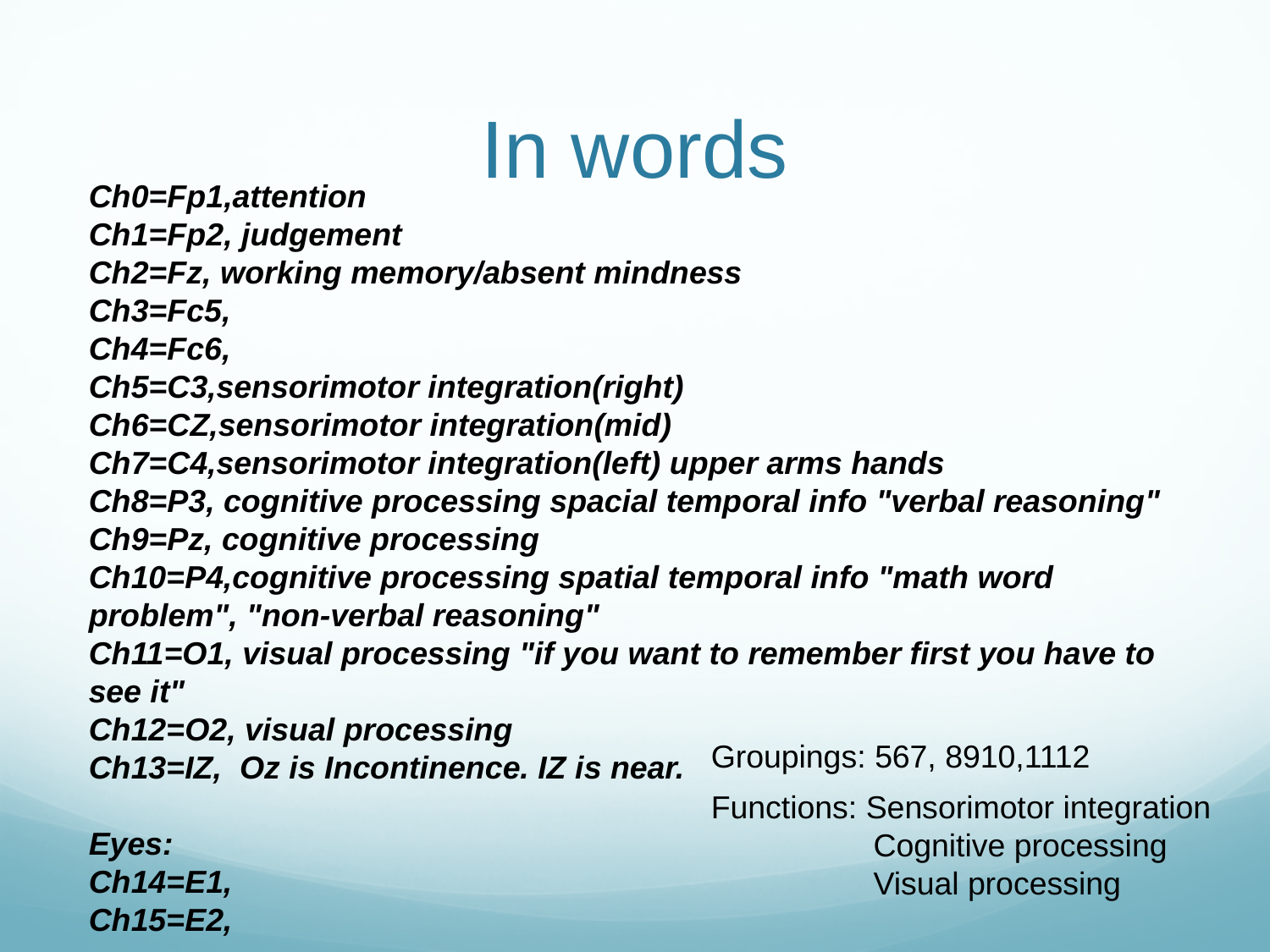

# In words
Ch0=Fp1,attention
Ch1=Fp2, judgement
Ch2=Fz, working memory/absent mindness
Ch3=Fc5,
Ch4=Fc6,
Ch5=C3,sensorimotor integration(right)
Ch6=CZ,sensorimotor integration(mid)
Ch7=C4,sensorimotor integration(left) upper arms hands
Ch8=P3, cognitive processing spacial temporal info "verbal reasoning"
Ch9=Pz, cognitive processing
Ch10=P4,cognitive processing spatial temporal info "math word problem", "non-verbal reasoning"
Ch11=O1, visual processing "if you want to remember first you have to see it"
Ch12=O2, visual processing
Ch13=IZ,  Oz is Incontinence. IZ is near.

Eyes:
Ch14=E1,
Ch15=E2,
Groupings: 567, 8910,1112
Functions: Sensorimotor integration
	    Cognitive processing
	    Visual processing